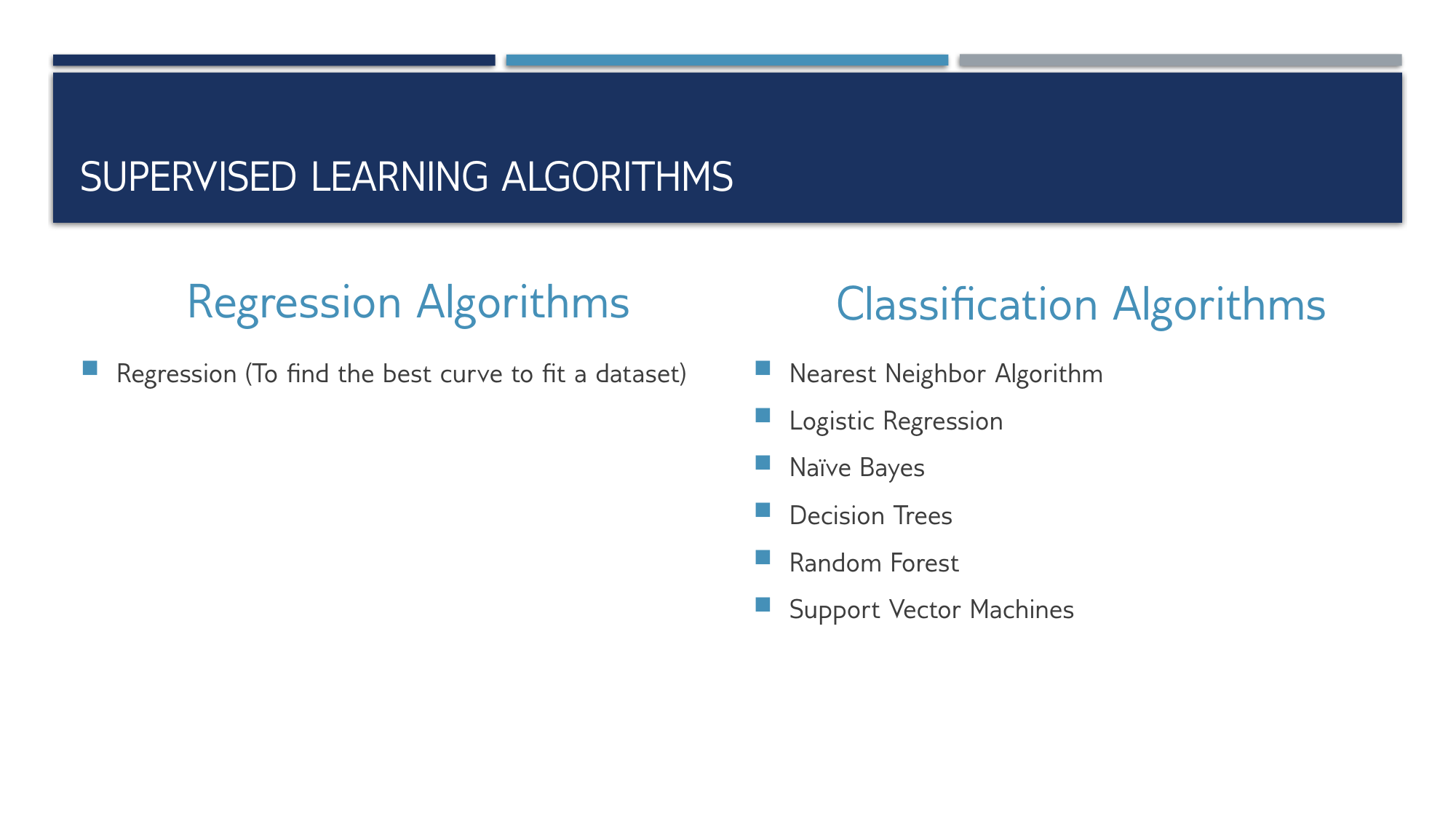

# Supervised learning algorithms
Regression Algorithms
Classification Algorithms
Regression (To find the best curve to fit a dataset)
Nearest Neighbor Algorithm
Logistic Regression
Naïve Bayes
Decision Trees
Random Forest
Support Vector Machines